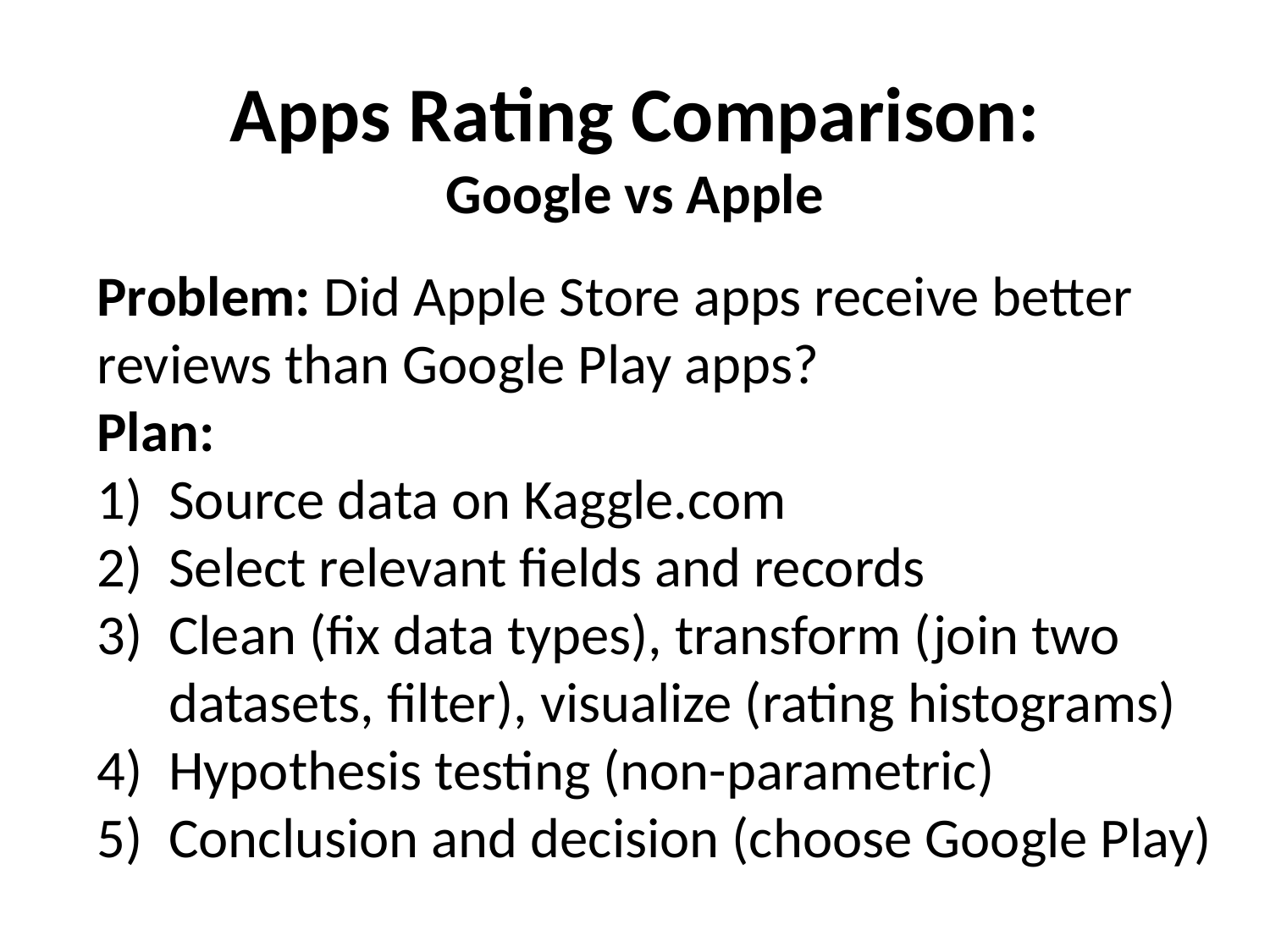

# Apps Rating Comparison: Google vs Apple
Problem: Did Apple Store apps receive better reviews than Google Play apps?
Plan:
Source data on Kaggle.com
Select relevant fields and records
Clean (fix data types), transform (join two datasets, filter), visualize (rating histograms)
Hypothesis testing (non-parametric)
Conclusion and decision (choose Google Play)